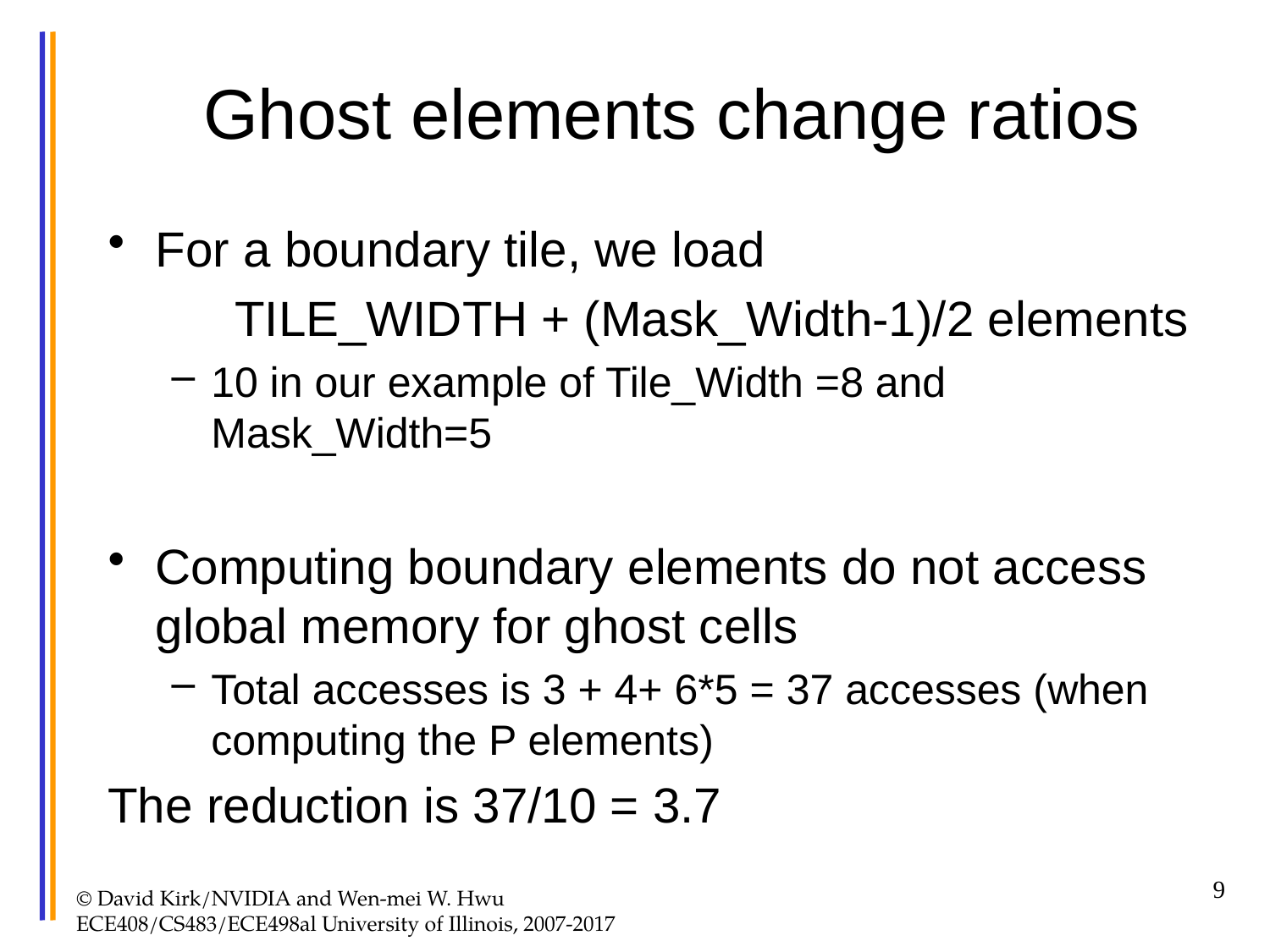

# Ghost elements change ratios
For a boundary tile, we load
	TILE_WIDTH + (Mask_Width-1)/2 elements
10 in our example of Tile_Width =8 and Mask_Width=5

Computing boundary elements do not access global memory for ghost cells
Total accesses is 3 + 4+ 6*5 = 37 accesses (when computing the P elements)
The reduction is 37/10 = 3.7
9
© David Kirk/NVIDIA and Wen-mei W. Hwu       ECE408/CS483/ECE498al University of Illinois, 2007-2017